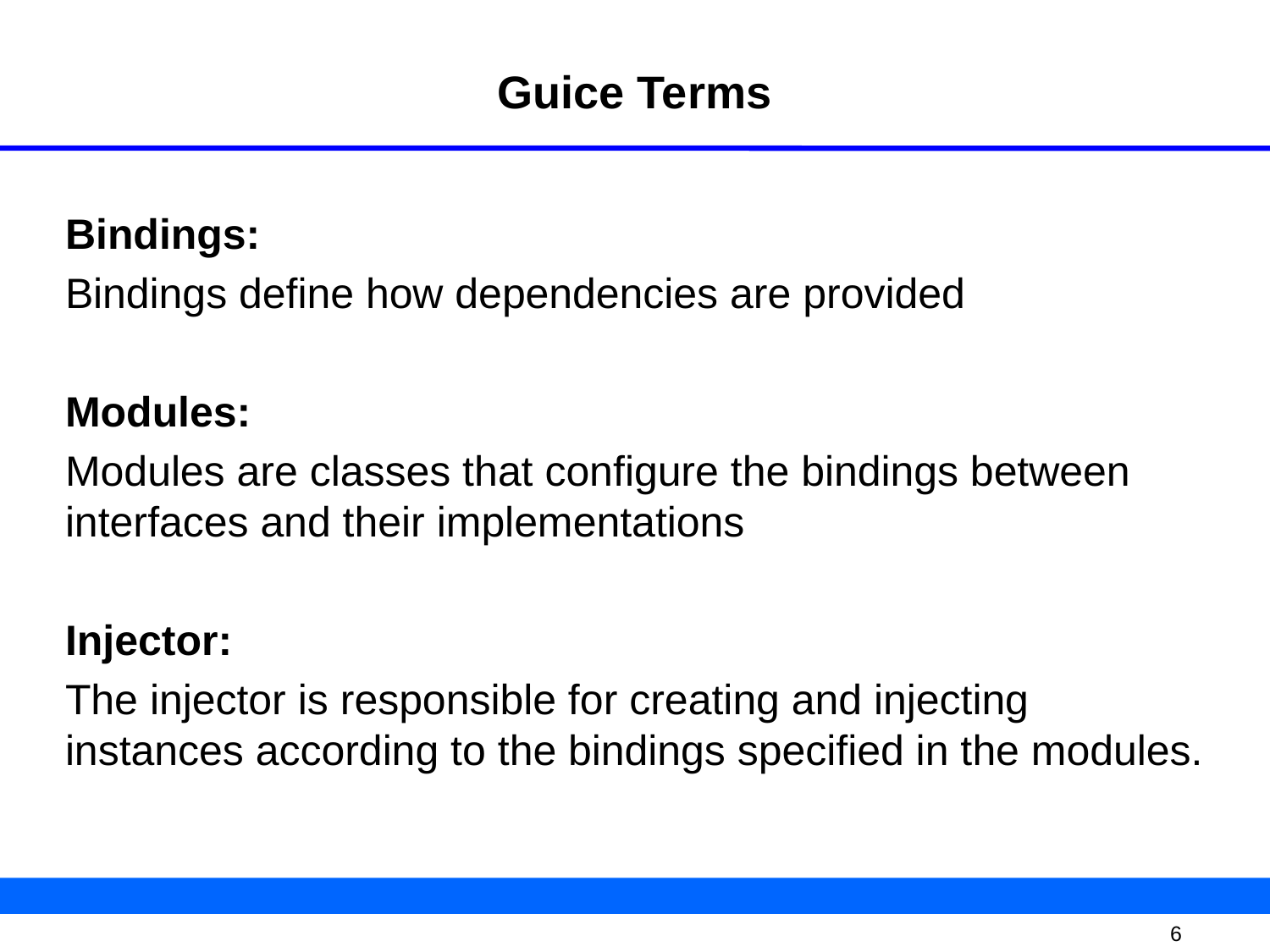

# Guice Terms
Bindings:
Bindings define how dependencies are provided

Modules:
Modules are classes that configure the bindings between interfaces and their implementations

Injector:
The injector is responsible for creating and injecting instances according to the bindings specified in the modules.